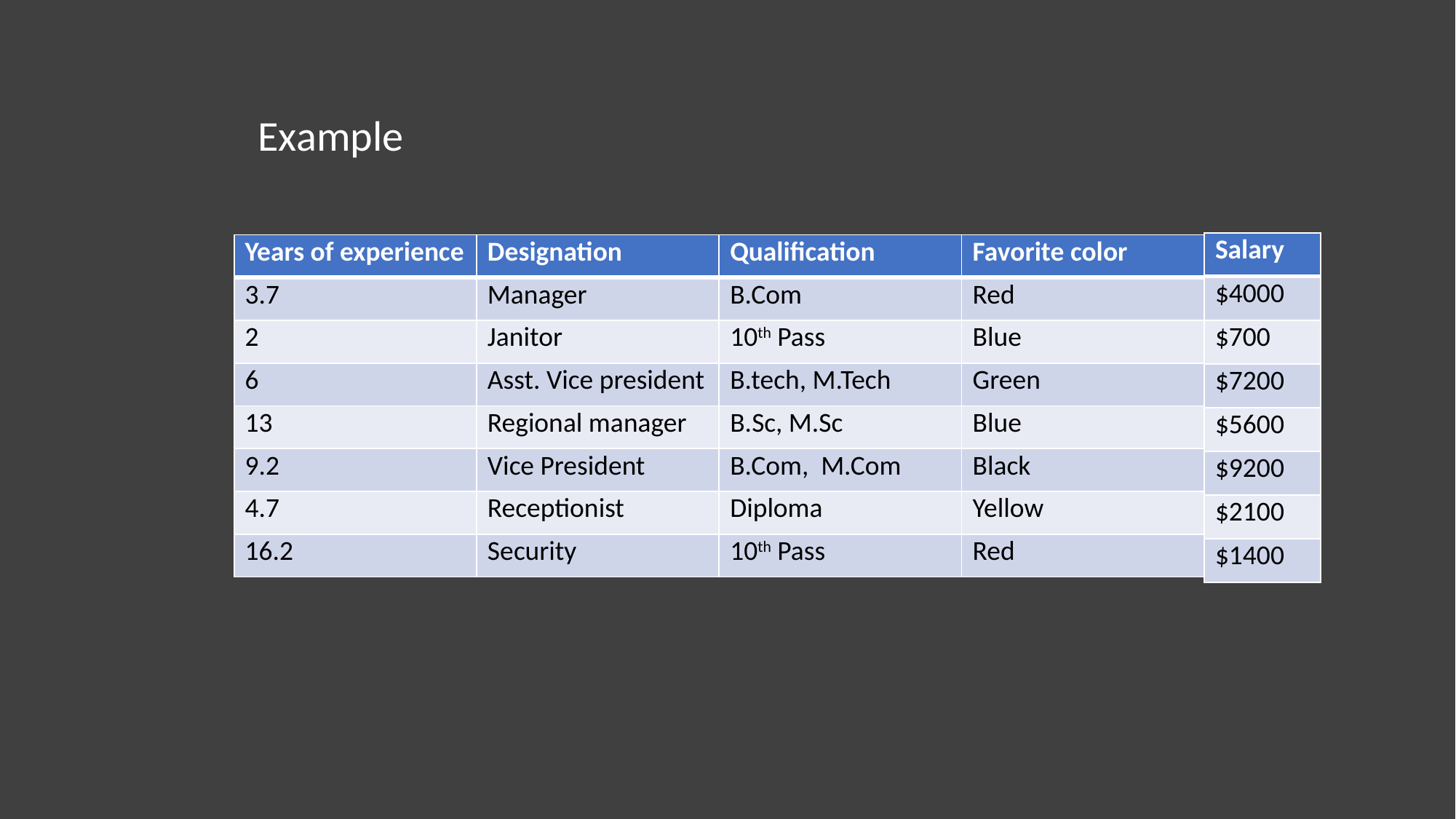

Example
| Salary |
| --- |
| $4000 |
| $700 |
| $7200 |
| $5600 |
| $9200 |
| $2100 |
| $1400 |
| Years of experience | Designation | Qualification | Favorite color |
| --- | --- | --- | --- |
| 3.7 | Manager | B.Com | Red |
| 2 | Janitor | 10th Pass | Blue |
| 6 | Asst. Vice president | B.tech, M.Tech | Green |
| 13 | Regional manager | B.Sc, M.Sc | Blue |
| 9.2 | Vice President | B.Com, M.Com | Black |
| 4.7 | Receptionist | Diploma | Yellow |
| 16.2 | Security | 10th Pass | Red |